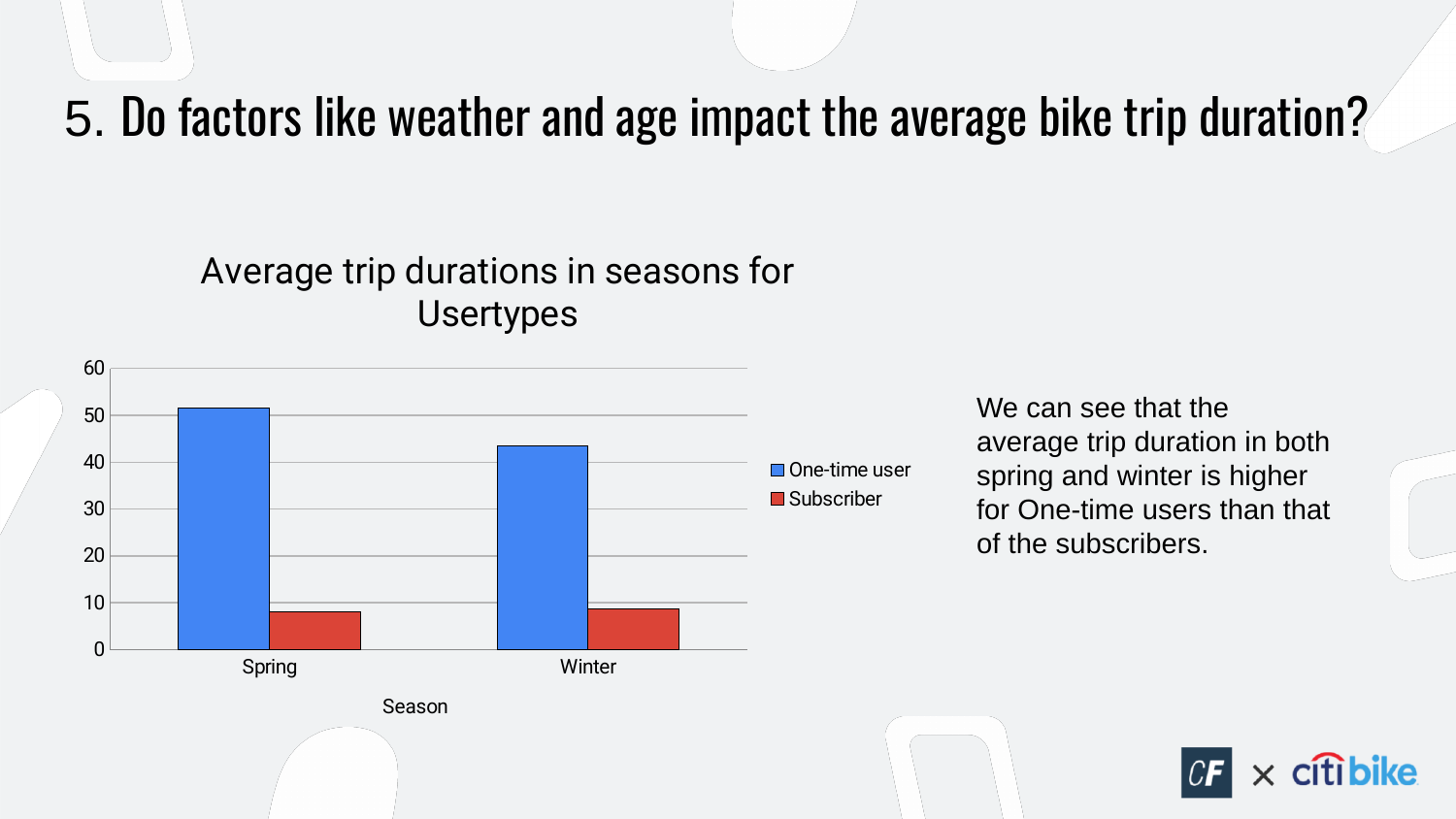

# 5. Do factors like weather and age impact the average bike trip duration?

### Chart: Average trip durations in seasons for Usertypes

| Category | One-time user | Subscriber |
|---|---|---|
| Spring | 51.443548387096776 | 8.062420201447013 |
| Winter | 43.55958549222798 | 8.77957159438641 |
We can see that the average trip duration in both spring and winter is higher for One-time users than that of the subscribers.